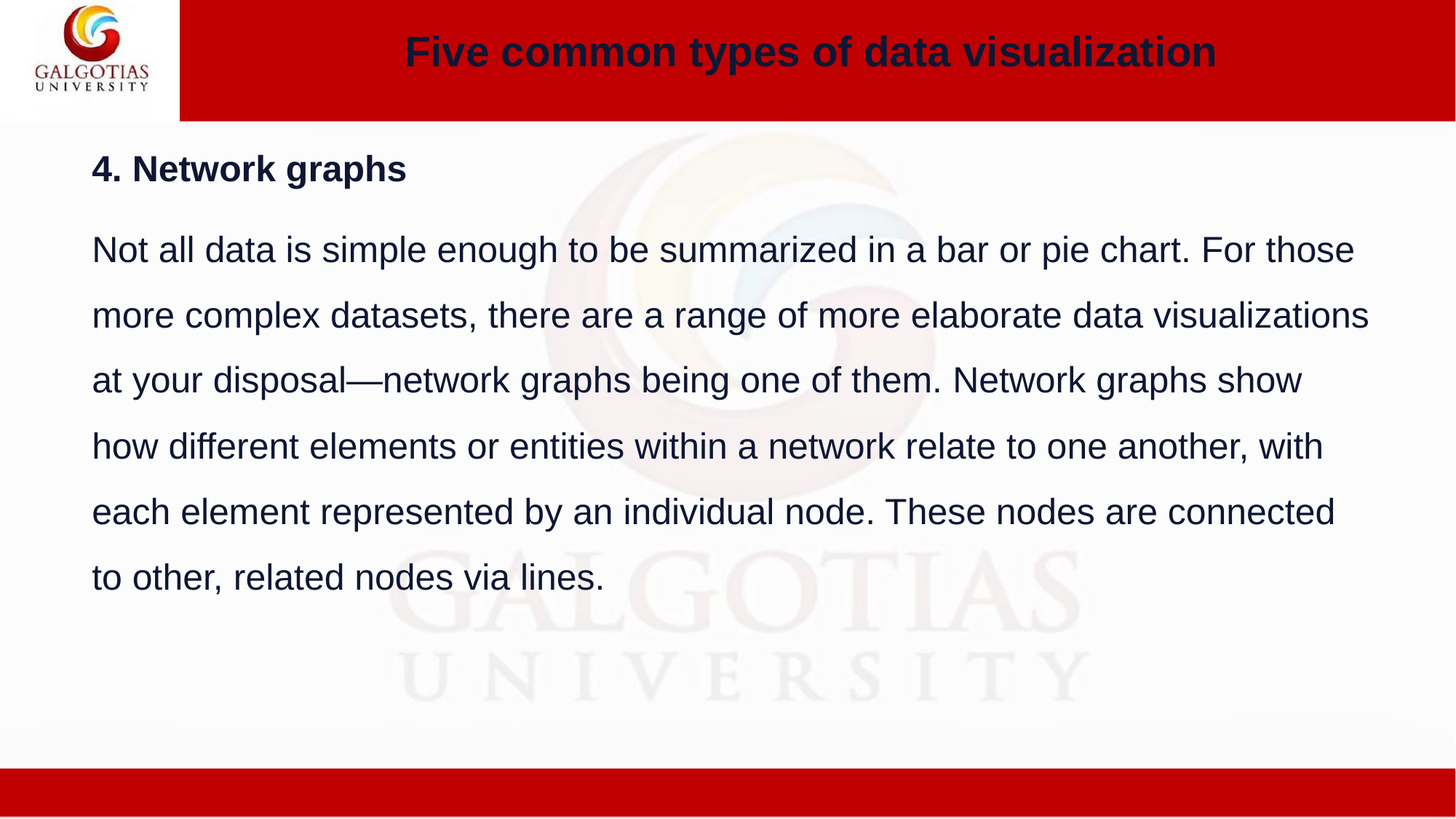

Five common types of data visualization

4. Network graphs
Not all data is simple enough to be summarized in a bar or pie chart. For those more complex datasets, there are a range of more elaborate data visualizations at your disposal—network graphs being one of them. Network graphs show how different elements or entities within a network relate to one another, with each element represented by an individual node. These nodes are connected to other, related nodes via lines.